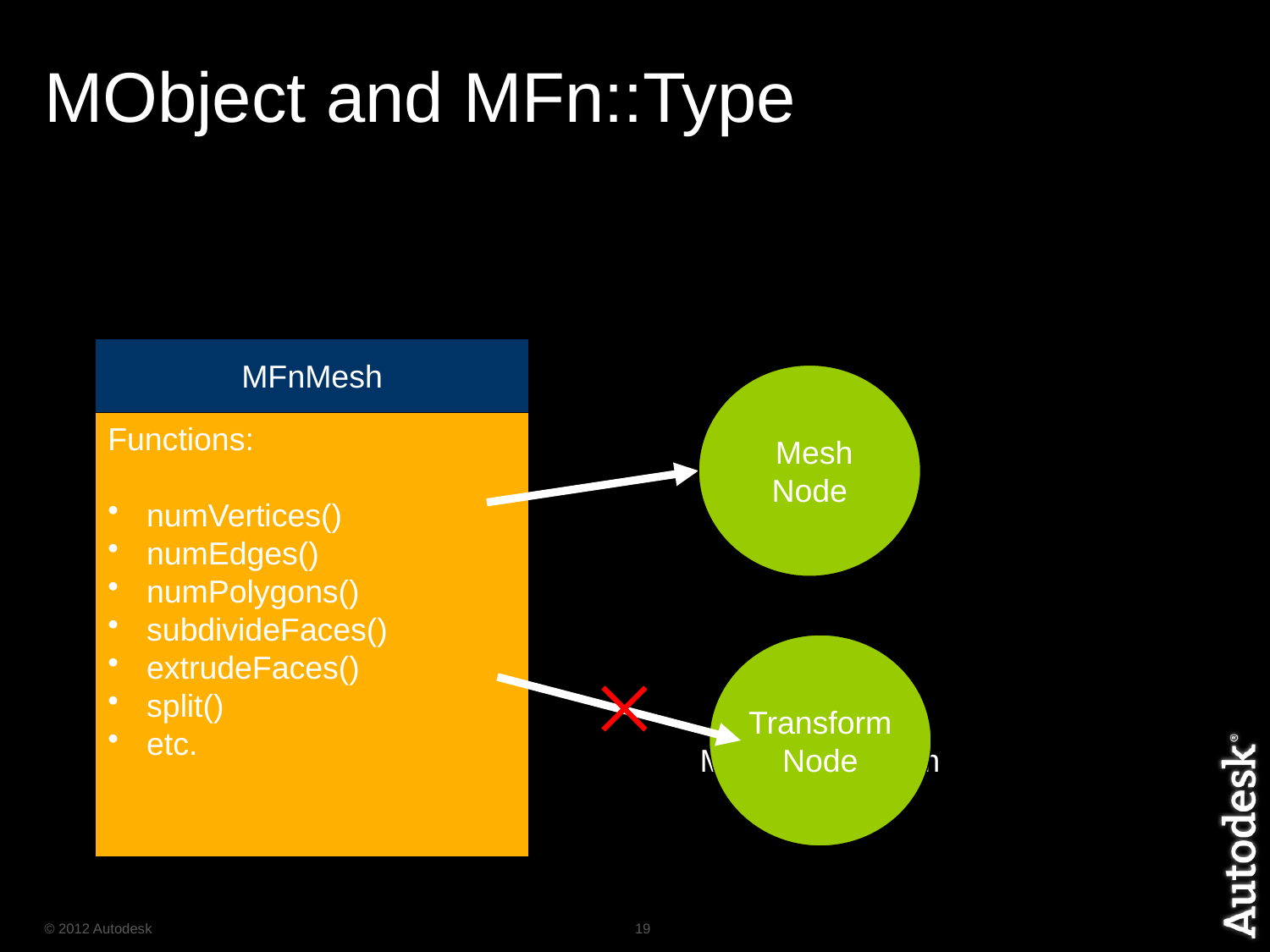

# MObject and MFn::Type
MFnMesh
MObject
MFn::kMesh
 Mesh
Node
Functions:

 numVertices()
 numEdges()
 numPolygons()
 subdivideFaces()
 extrudeFaces()
 split()
 etc.

MObject
MFn::kTransform
Transform
Node